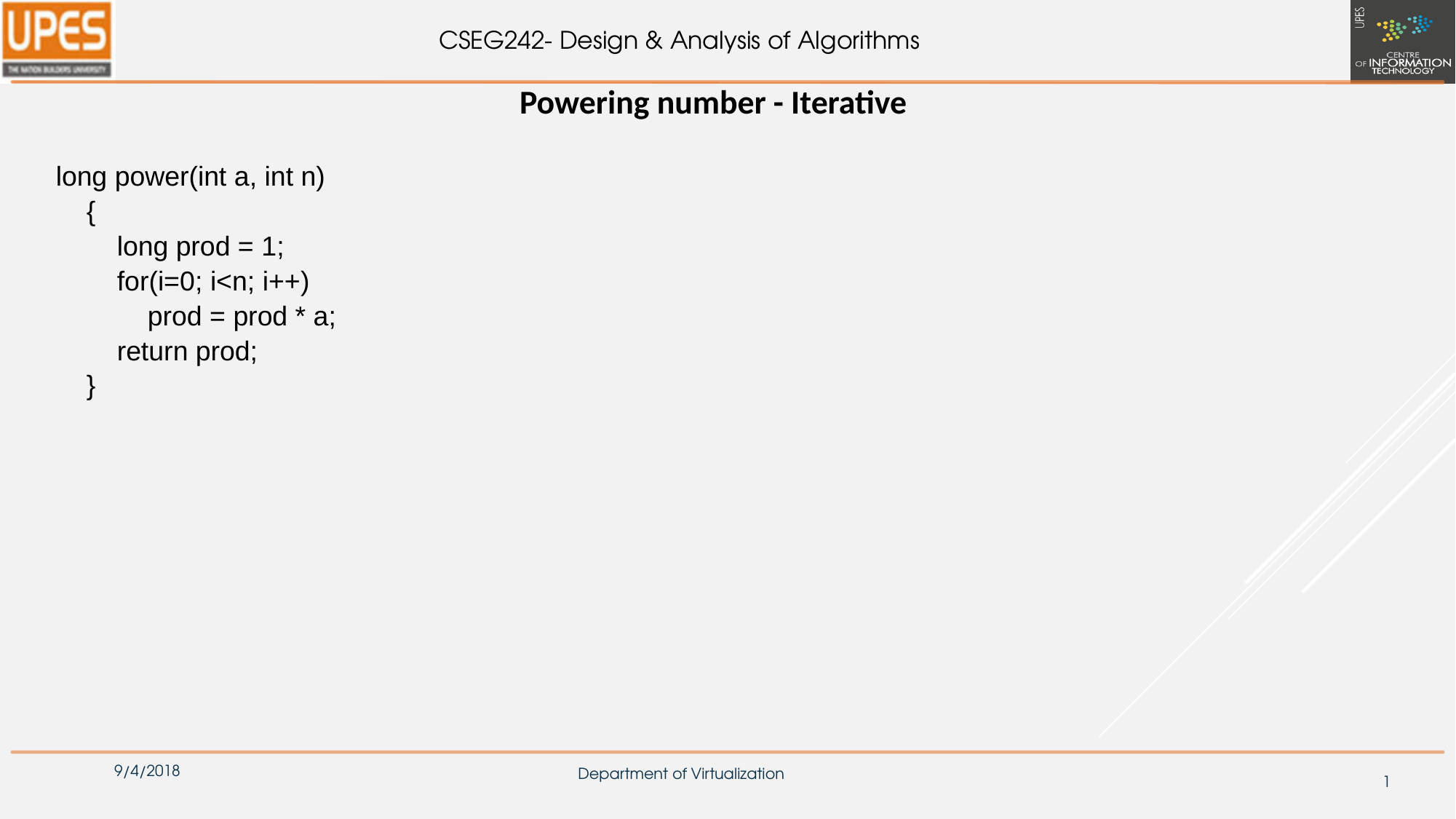

Powering number - Iterative

long power(int a, int n)
    {
        long prod = 1;
        for(i=0; i<n; i++)
            prod = prod * a;
        return prod;
    }

9/4/2018
1
Department of Virtualization